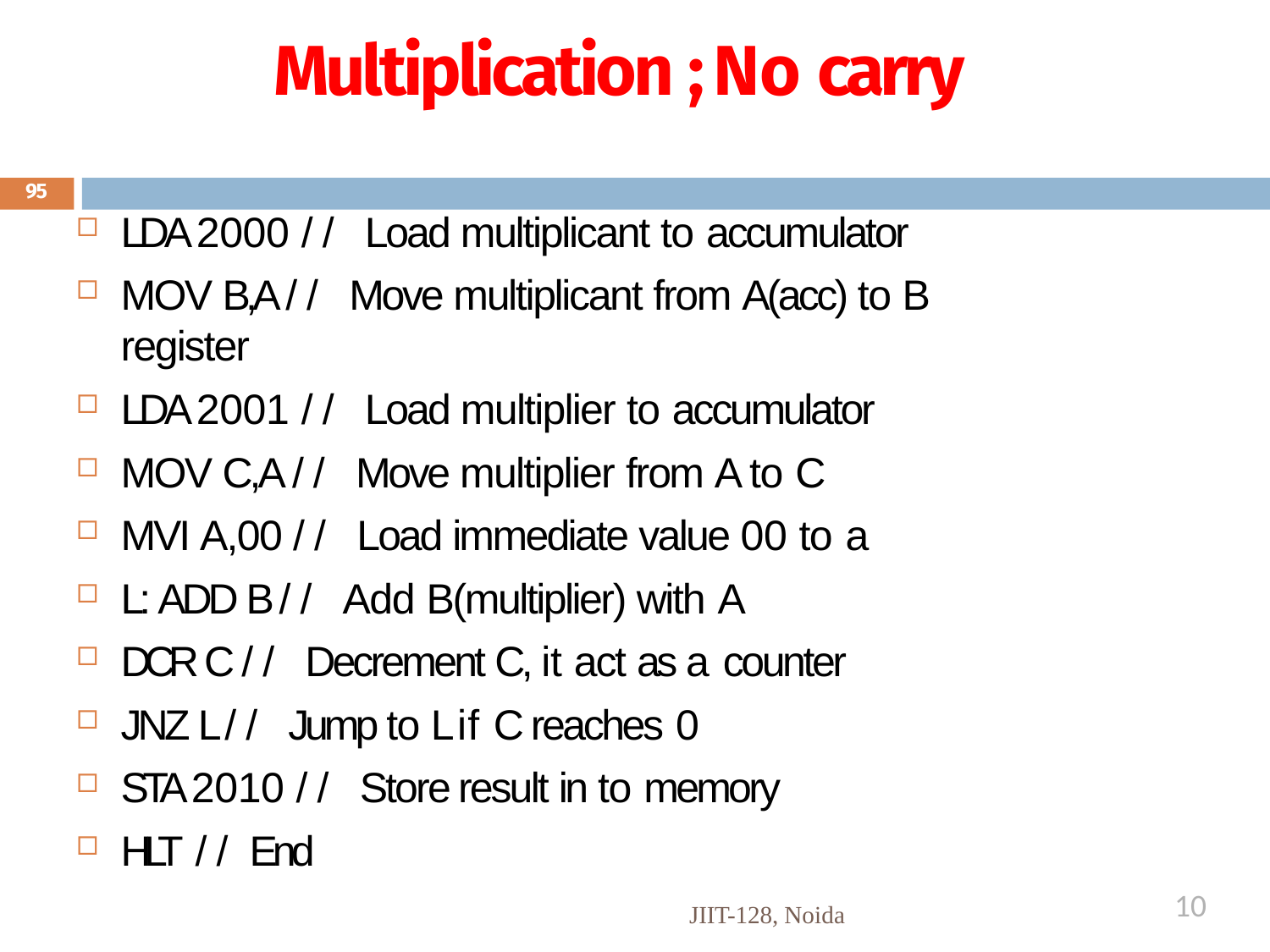

# Multiplication ; No carry
95
LDA 2000 // Load multiplicant to accumulator
MOV B,A // Move multiplicant from A(acc) to B register
LDA 2001 // Load multiplier to accumulator
MOV C,A // Move multiplier from A to C
MVI A,00 // Load immediate value 00 to a
L: ADD B // Add B(multiplier) with A
DCR C // Decrement C, it act as a counter
JNZ L // Jump to L if C reaches 0
STA 2010 // Store result in to memory
HLT // End
10
JIIT-128, Noida